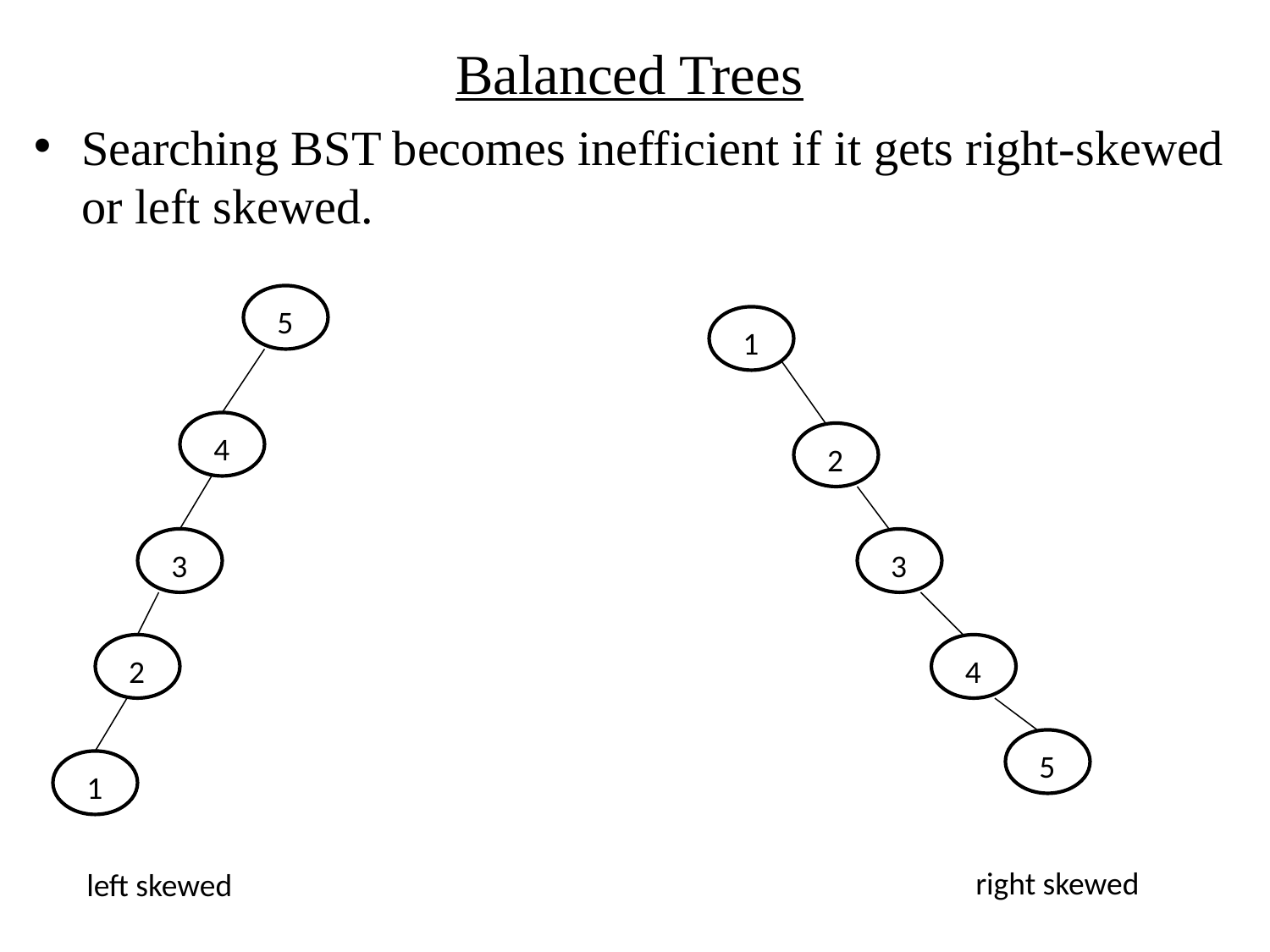

Balanced Trees
Searching BST becomes inefficient if it gets right-skewed or left skewed.

5

1

4

2

3
3

2
4

5

1
right skewed
left skewed